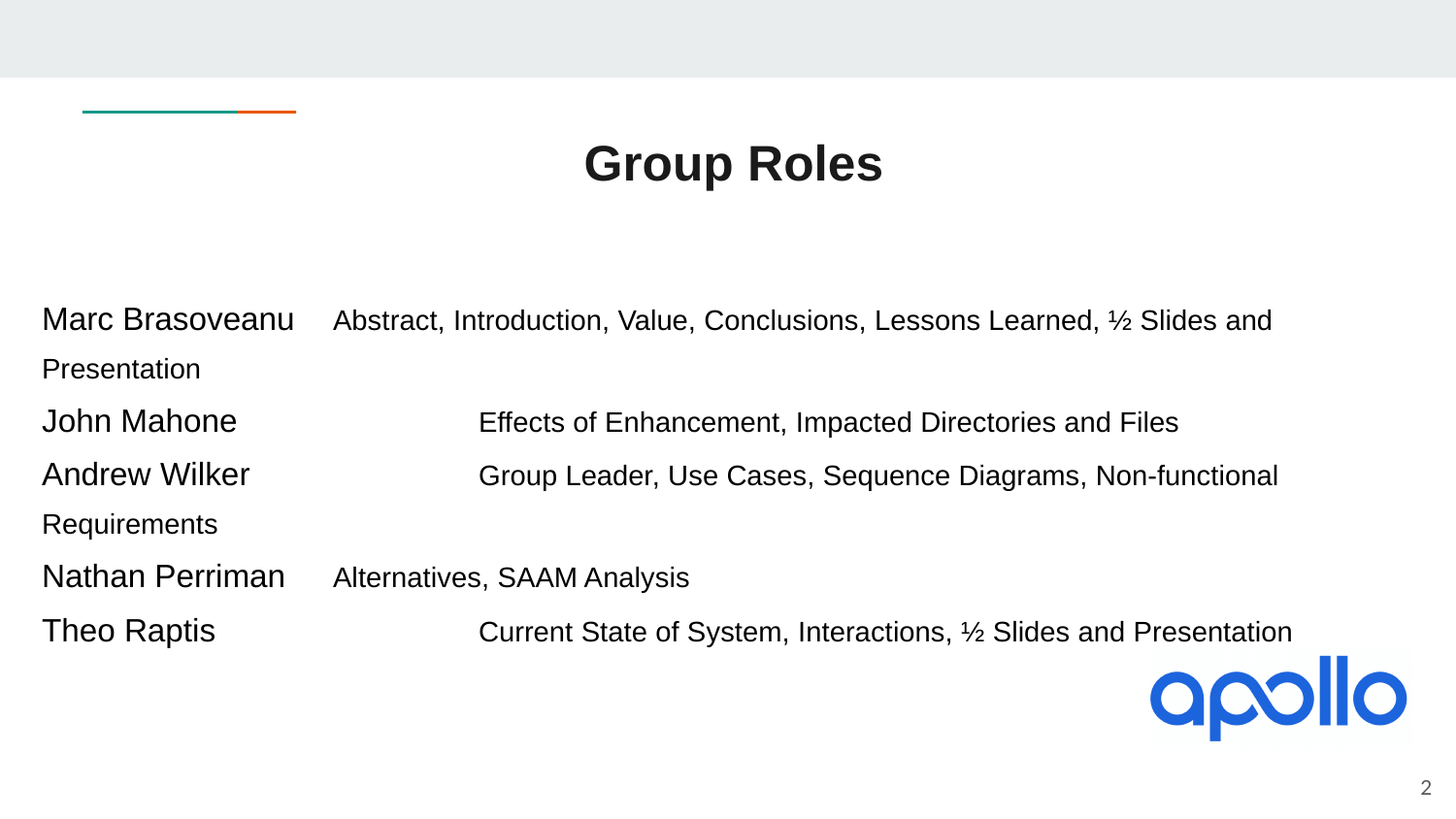

# Group Roles

Marc Brasoveanu 	Abstract, Introduction, Value, Conclusions, Lessons Learned, ½ Slides and Presentation
John Mahone		Effects of Enhancement, Impacted Directories and Files
Andrew Wilker 		Group Leader, Use Cases, Sequence Diagrams, Non-functional Requirements
Nathan Perriman 	Alternatives, SAAM Analysis
Theo Raptis		Current State of System, Interactions, ½ Slides and Presentation
2